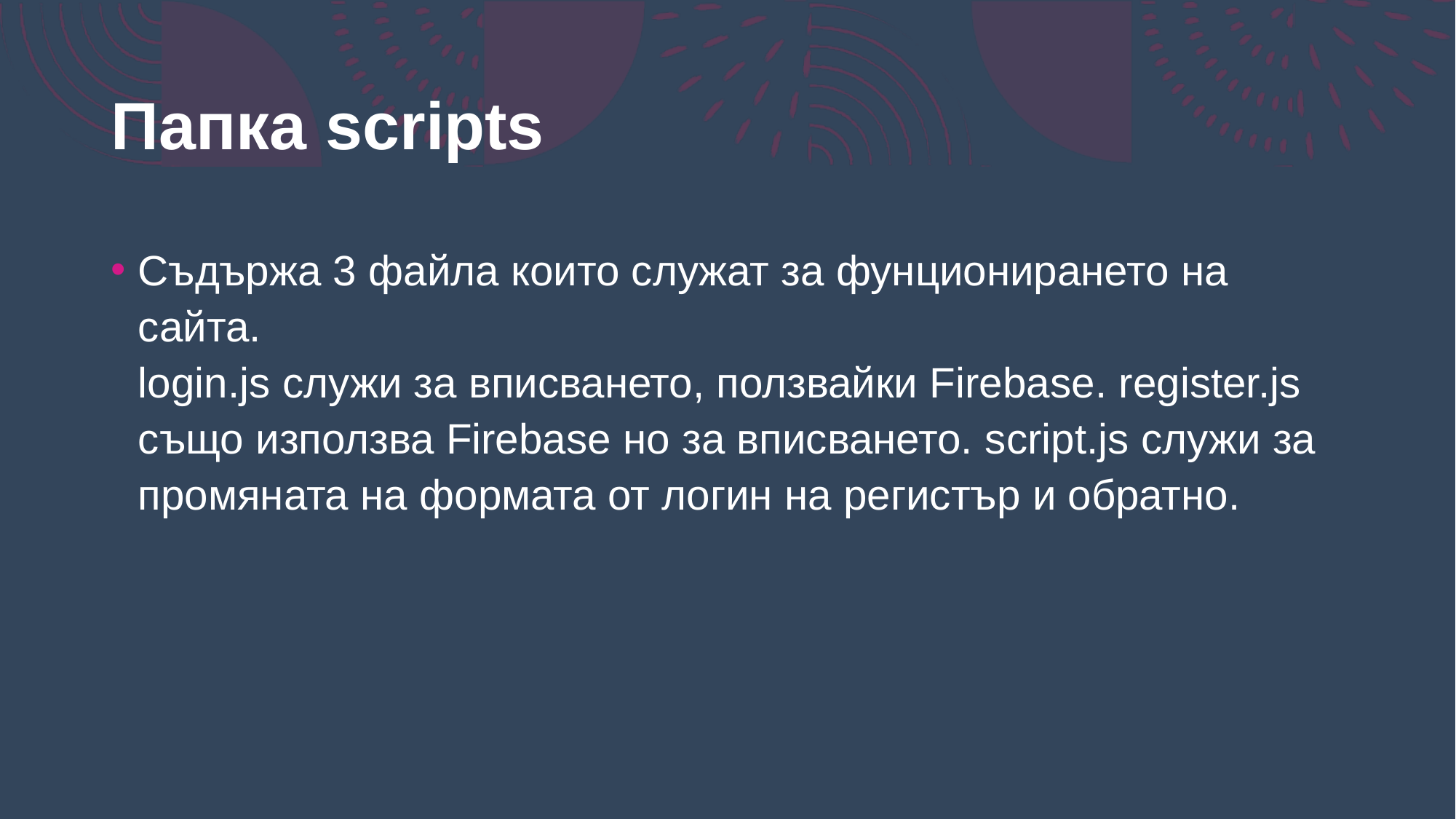

# Папка scripts
Съдържа 3 файла които служат за фунционирането на сайта.
login.js служи за вписването, ползвайки Firebase. register.js също използва Firebase но за вписването. script.js служи за промяната на формата от логин на регистър и обратно.